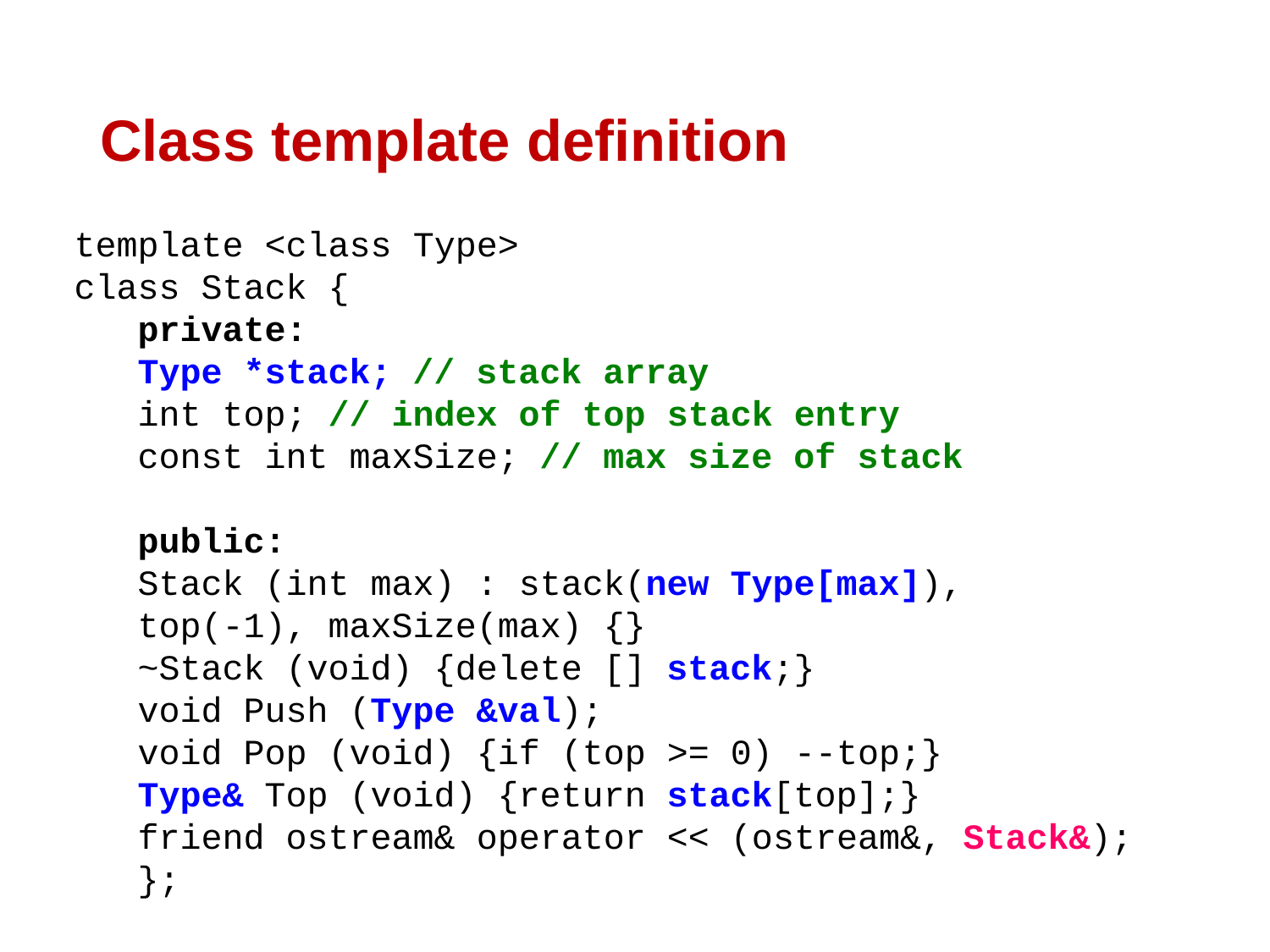

# Class template definition
template <class Type>
class Stack {
private:
Type *stack; // stack array
int top; // index of top stack entry
const int maxSize; // max size of stack

public:
Stack (int max) : stack(new Type[max]),
top(-1), maxSize(max) {}
~Stack (void) {delete [] stack;}
void Push (Type &val);
void Pop (void) {if (top >= 0) --top;}
Type& Top (void) {return stack[top];}
friend ostream& operator << (ostream&, Stack&);
};